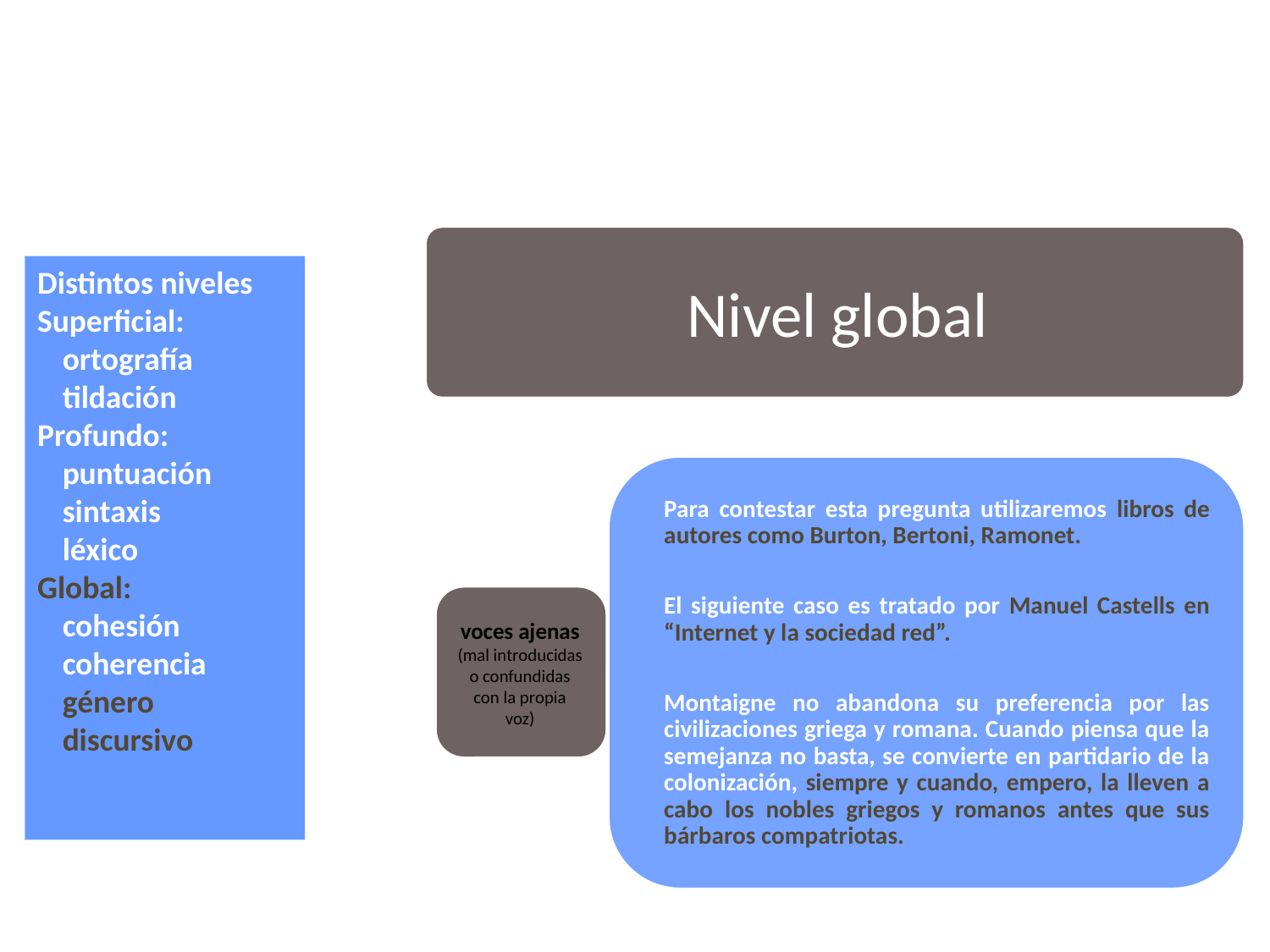

# Problemas de escritura por niveles
Nivel global
Para contestar esta pregunta utilizaremos libros de autores como Burton, Bertoni, Ramonet.

El siguiente caso es tratado por Manuel Castells en “Internet y la sociedad red”.

Montaigne no abandona su preferencia por las civilizaciones griega y romana. Cuando piensa que la semejanza no basta, se convierte en partidario de la colonización, siempre y cuando, empero, la lleven a cabo los nobles griegos y romanos antes que sus bárbaros compatriotas.
Distintos niveles
Superficial:
ortografía  tildación
Profundo:
puntuación
sintaxis
léxico
Global:
cohesión
coherencia
género discursivo

voces ajenas
(mal introducidas o confundidas con la propia voz)